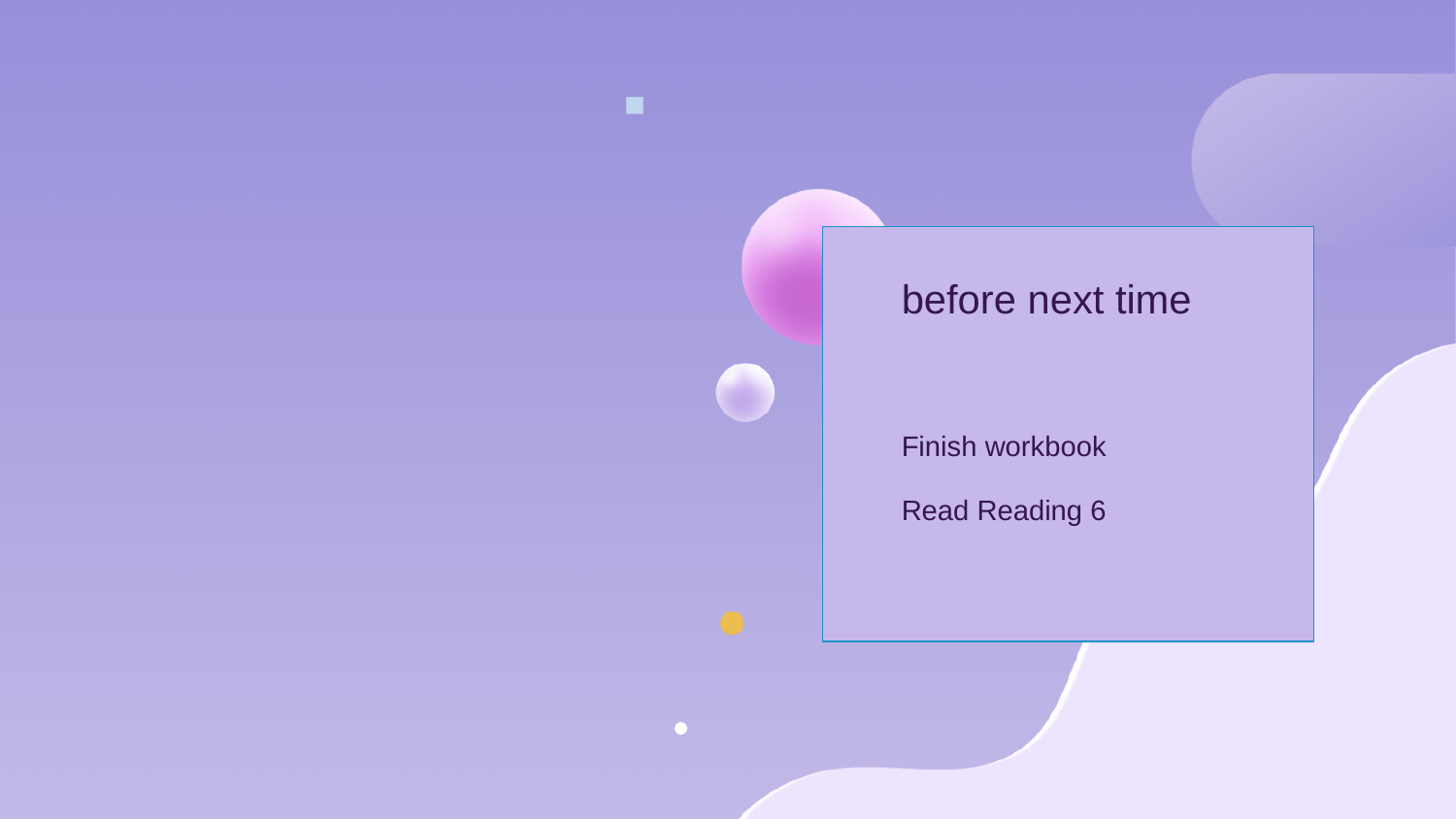

before next time
Finish workbook
Read Reading 6